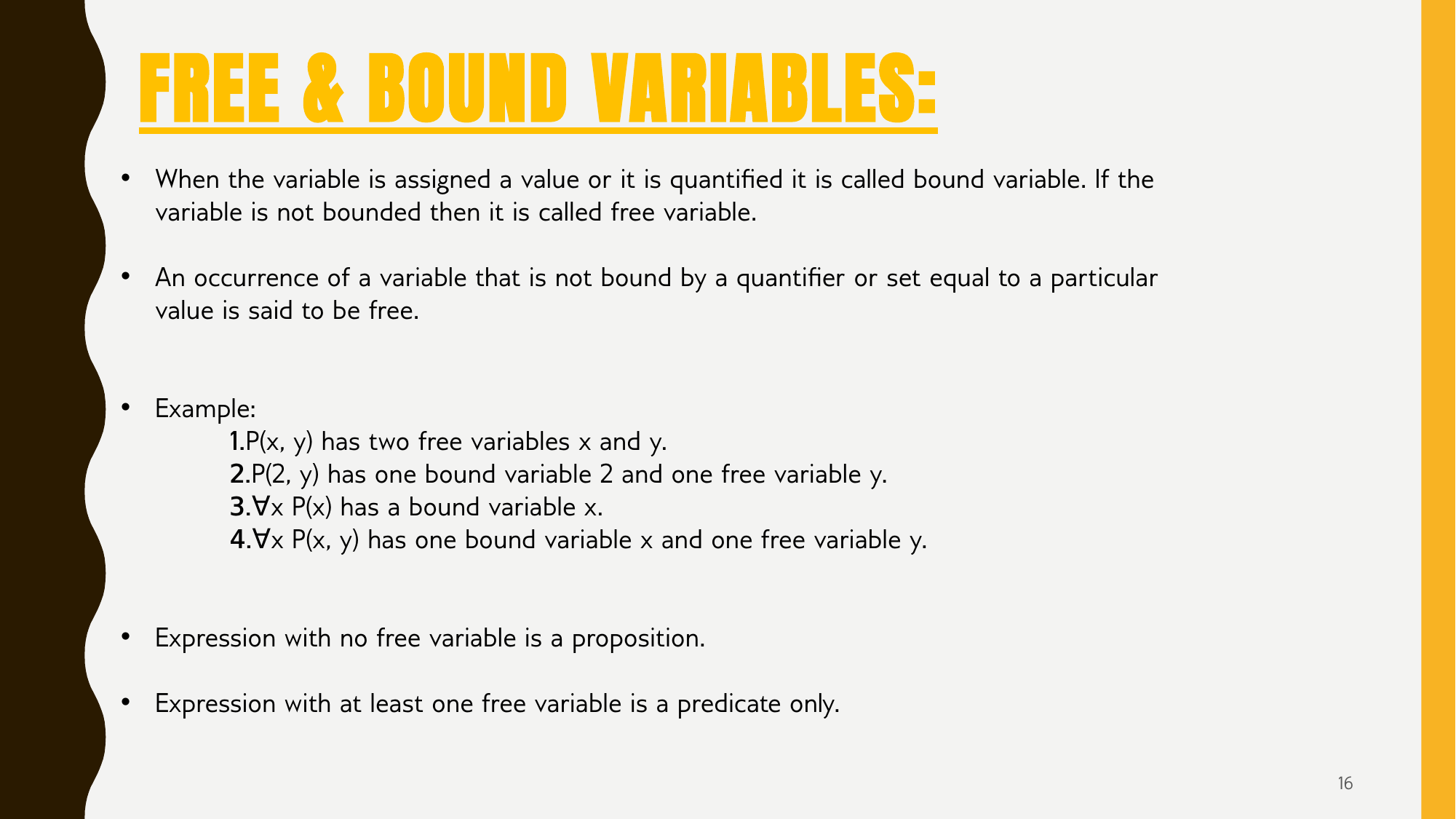

# FREE & BOUND VARIABLES:
When the variable is assigned a value or it is quantified it is called bound variable. If the variable is not bounded then it is called free variable.

An occurrence of a variable that is not bound by a quantifier or set equal to a particular value is said to be free.

Example:
	1.P(x, y) has two free variables x and y.
	2.P(2, y) has one bound variable 2 and one free variable y.
	3.∀x P(x) has a bound variable x.
	4.∀x P(x, y) has one bound variable x and one free variable y.

Expression with no free variable is a proposition.

Expression with at least one free variable is a predicate only.
16